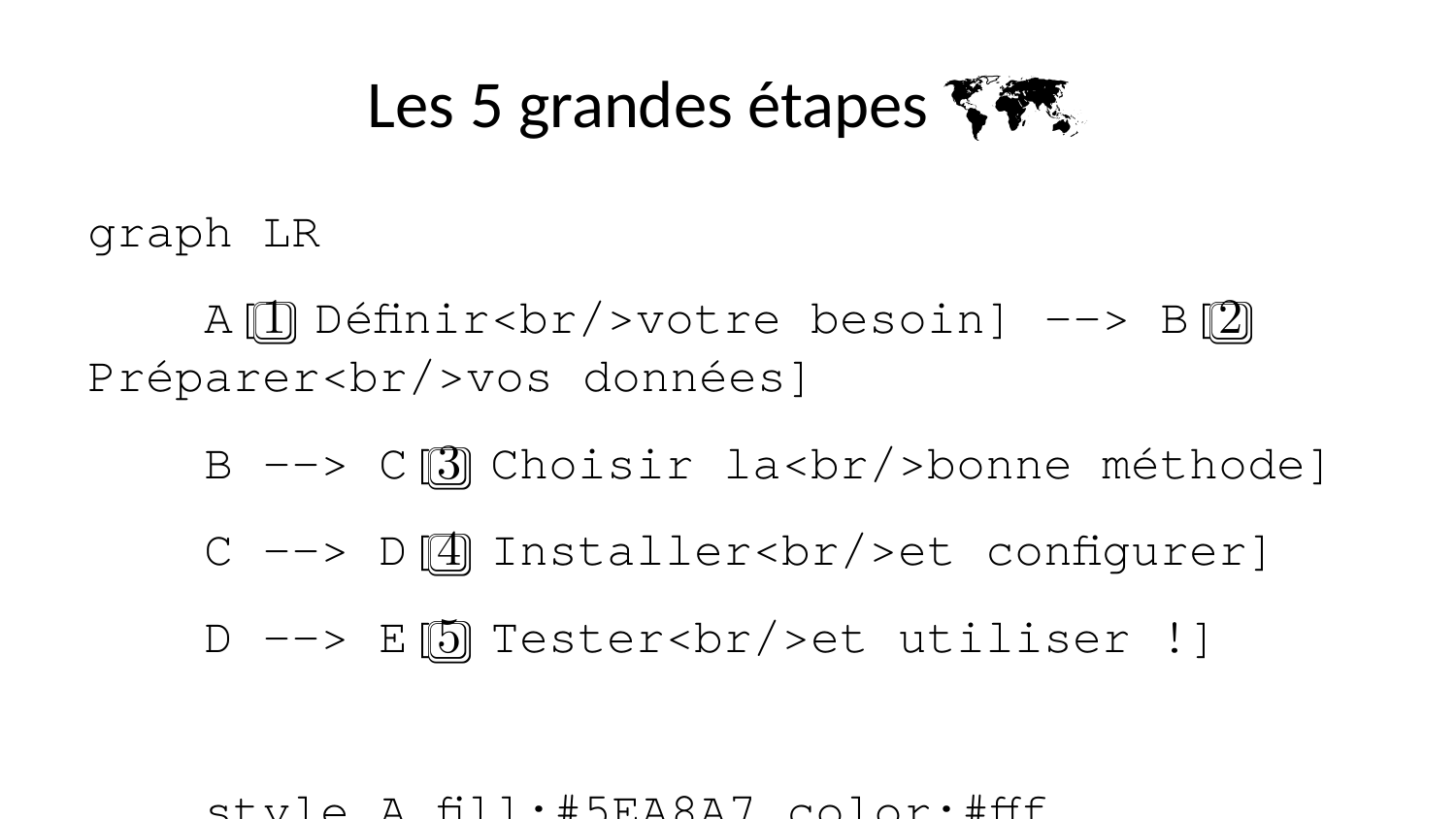

# Les 5 grandes étapes 🗺️
graph LR
    A[1️⃣ Définir<br/>votre besoin] --> B[2️⃣ Préparer<br/>vos données]
    B --> C[3️⃣ Choisir la<br/>bonne méthode]
    C --> D[4️⃣ Installer<br/>et configurer]
    D --> E[5️⃣ Tester<br/>et utiliser !]

    style A fill:#5EA8A7,color:#fff
    style B fill:#5EA8A7,color:#fff
    style C fill:#5EA8A7,color:#fff
    style D fill:#5EA8A7,color:#fff
    style E fill:#FE4447,color:#fff